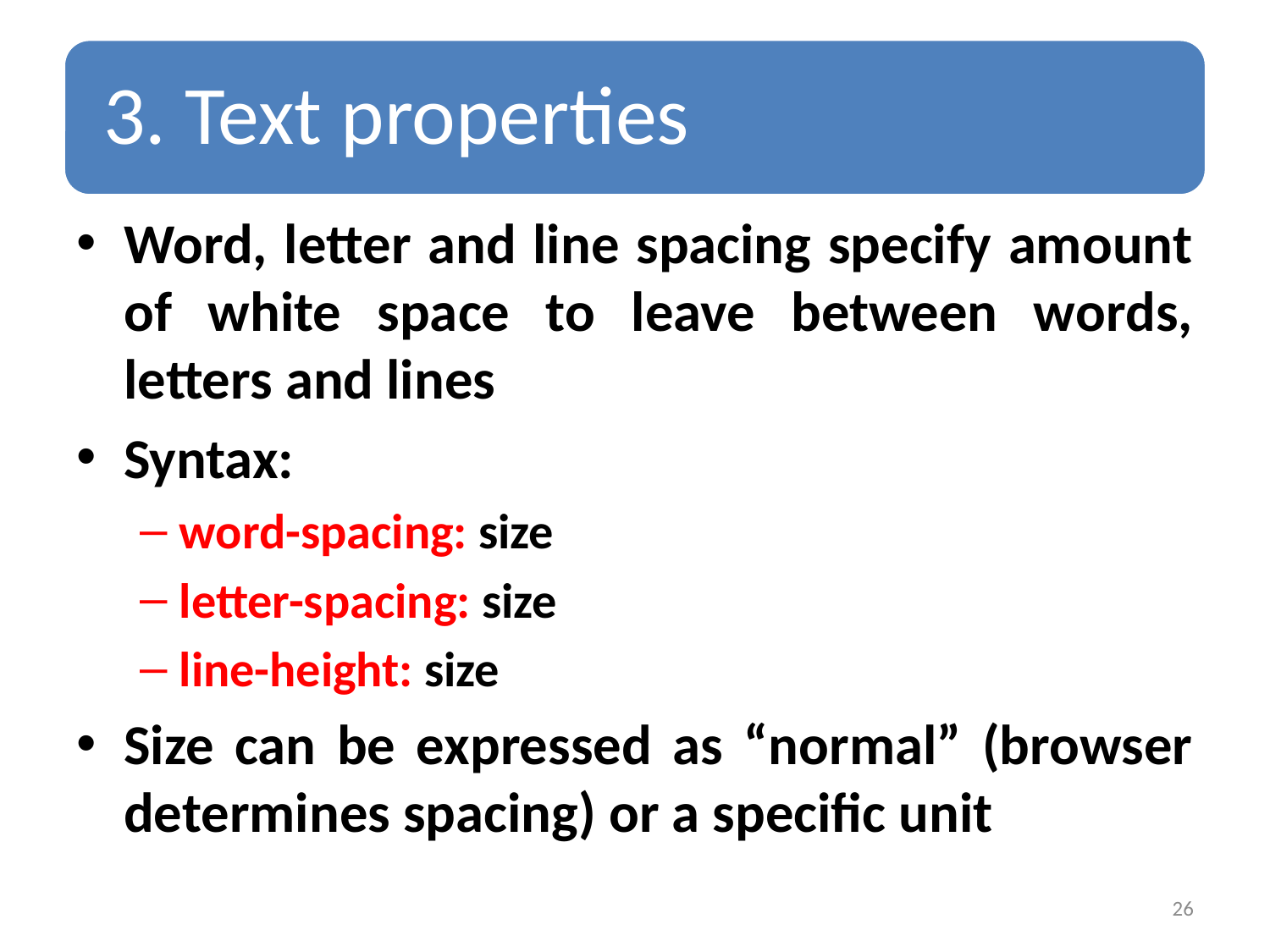

3. Text properties
Word, letter and line spacing specify amount of white space to leave between words, letters and lines
Syntax:
word-spacing: size
letter-spacing: size
line-height: size
Size can be expressed as “normal” (browser determines spacing) or a specific unit
26